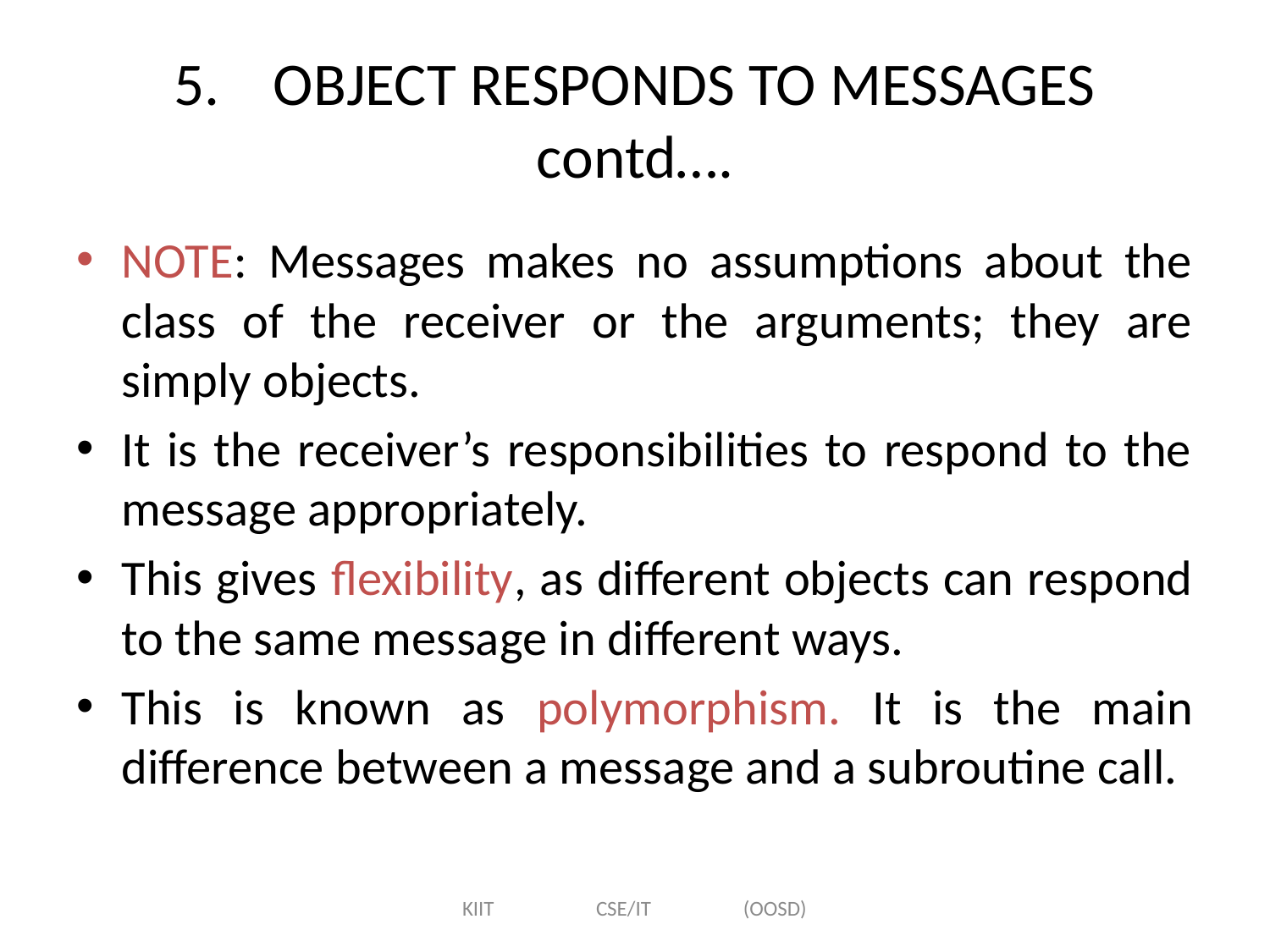

# 5.	OBJECT RESPONDS TO MESSAGES contd….
NOTE: Messages makes no assumptions about the class of the receiver or the arguments; they are simply objects.
It is the receiver’s responsibilities to respond to the message appropriately.
This gives flexibility, as different objects can respond to the same message in different ways.
This is known as polymorphism. It is the main difference between a message and a subroutine call.
KIIT                     CSE/IT                   (OOSD)
23